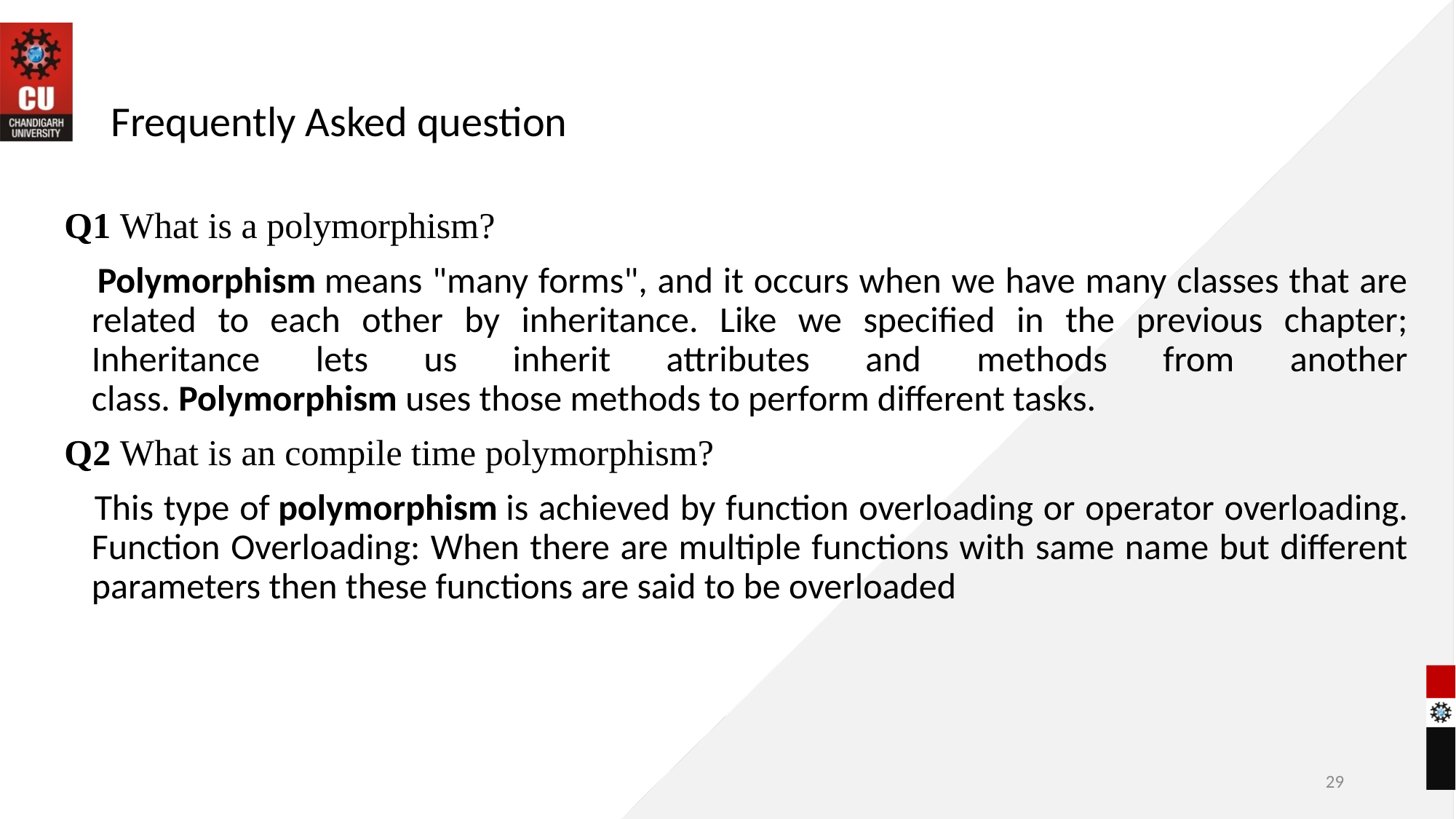

# Frequently Asked question
Q1 What is a polymorphism?
   Polymorphism means "many forms", and it occurs when we have many classes that are related to each other by inheritance. Like we specified in the previous chapter; Inheritance lets us inherit attributes and methods from another class. Polymorphism uses those methods to perform different tasks.
Q2 What is an compile time polymorphism?
   This type of polymorphism is achieved by function overloading or operator overloading. Function Overloading: When there are multiple functions with same name but different parameters then these functions are said to be overloaded
29